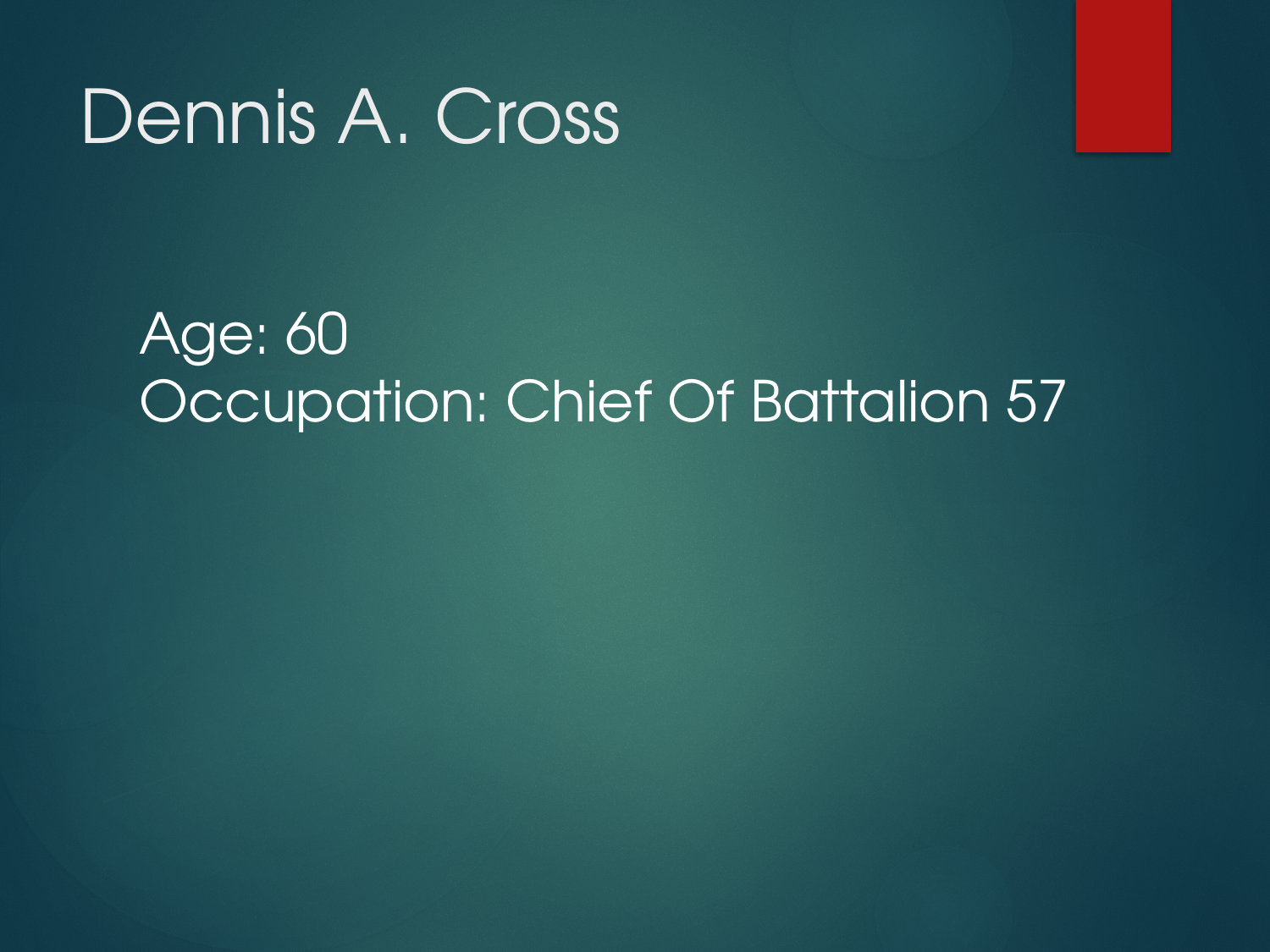

# Dennis A. Cross

Age: 60
Occupation: Chief Of Battalion 57